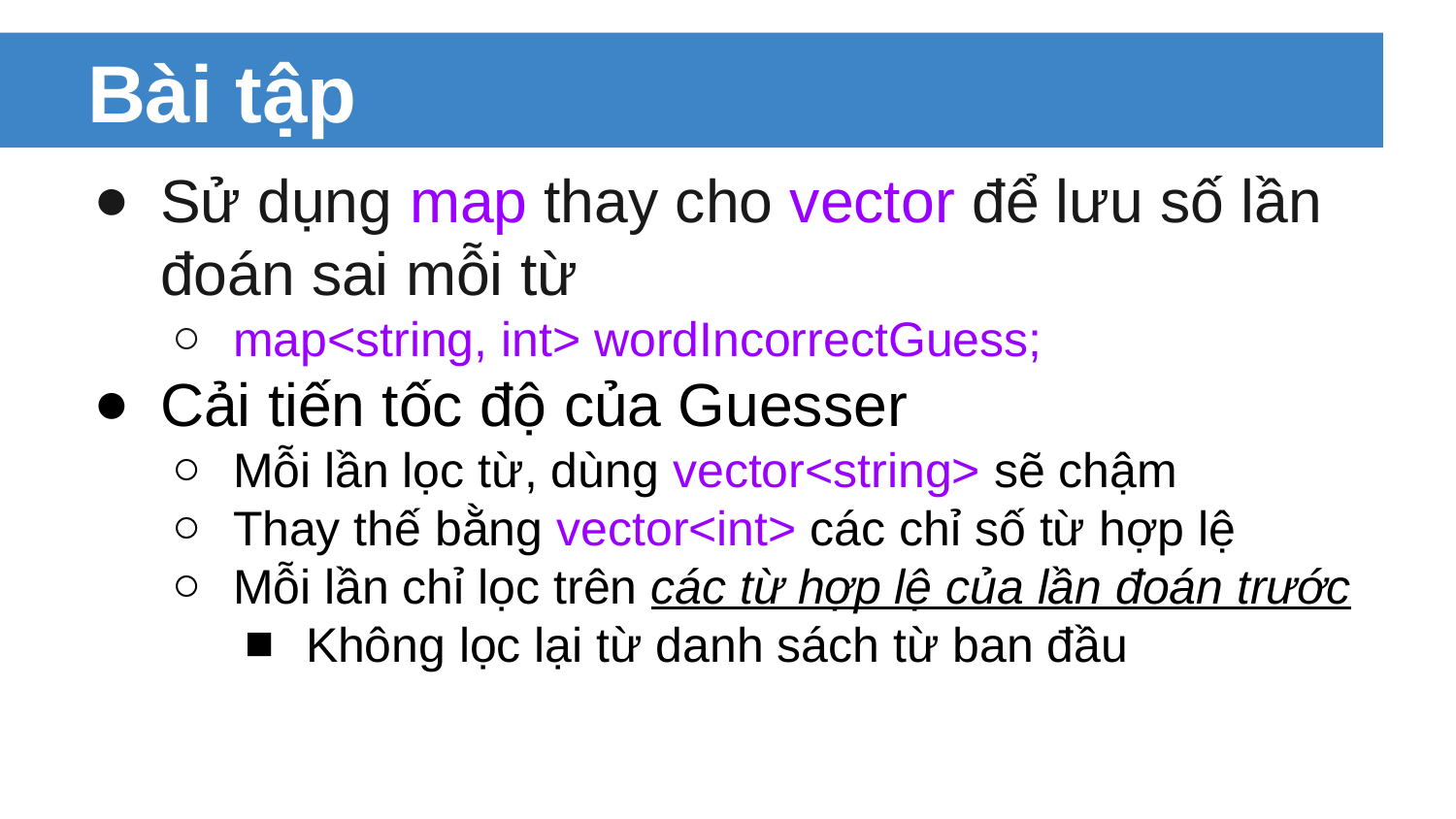

# Bài tập
Sử dụng map thay cho vector để lưu số lần đoán sai mỗi từ
map<string, int> wordIncorrectGuess;
Cải tiến tốc độ của Guesser
Mỗi lần lọc từ, dùng vector<string> sẽ chậm
Thay thế bằng vector<int> các chỉ số từ hợp lệ
Mỗi lần chỉ lọc trên các từ hợp lệ của lần đoán trước
Không lọc lại từ danh sách từ ban đầu